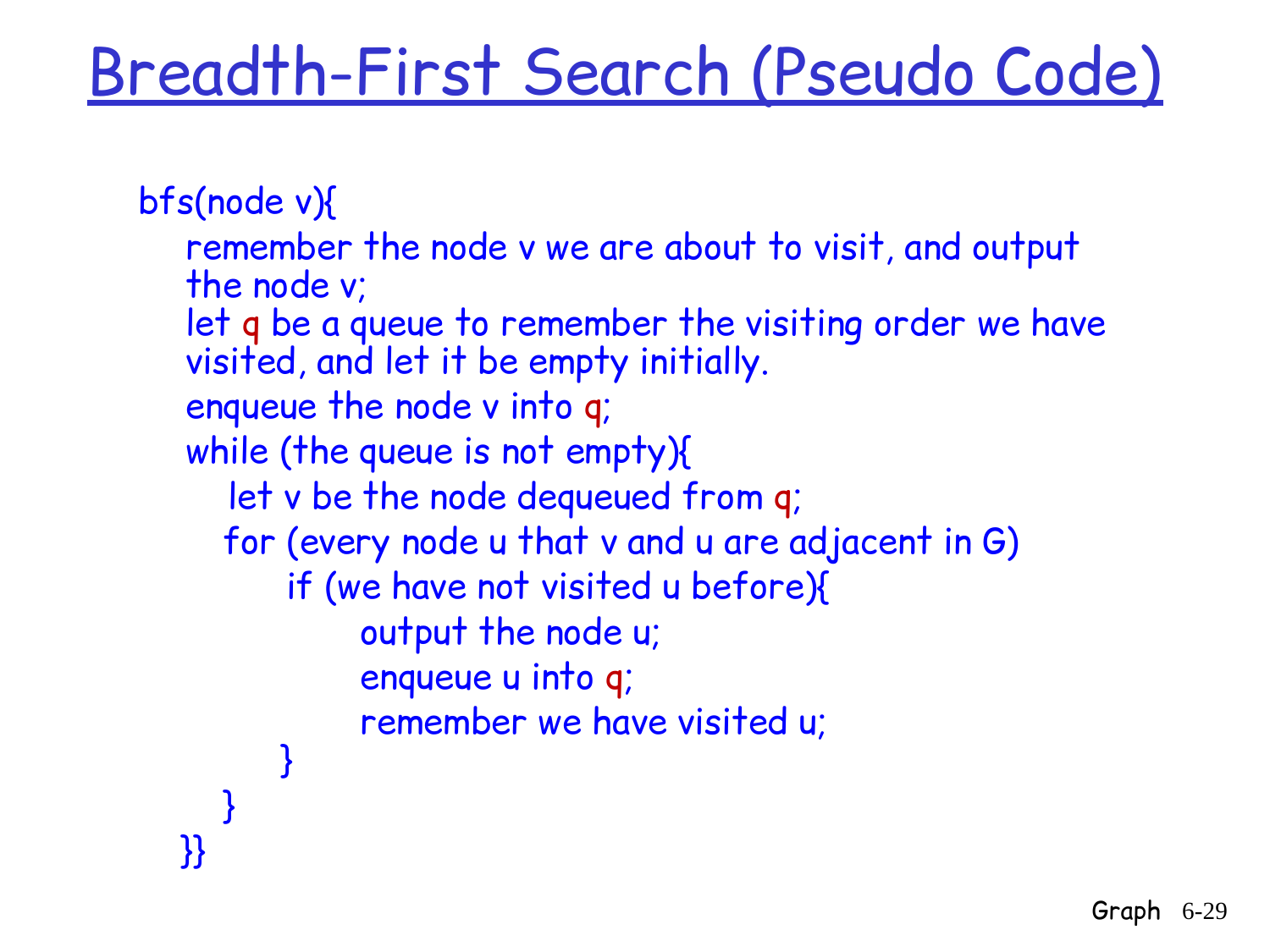

# Breadth-First Search (Pseudo Code)
bfs(node v){
  	remember the node v we are about to visit, and output the node v;
let q be a queue to remember the visiting order we have visited, and let it be empty initially.
  	enqueue the node v into q;
  	while (the queue is not empty){
    	    let v be the node dequeued from q;
        for (every node u that v and u are adjacent in G)
              if (we have not visited u before){
                     output the node u;
                     enqueue u into q;
                     remember we have visited u;
         }
        }
    }}
Graph
6-29